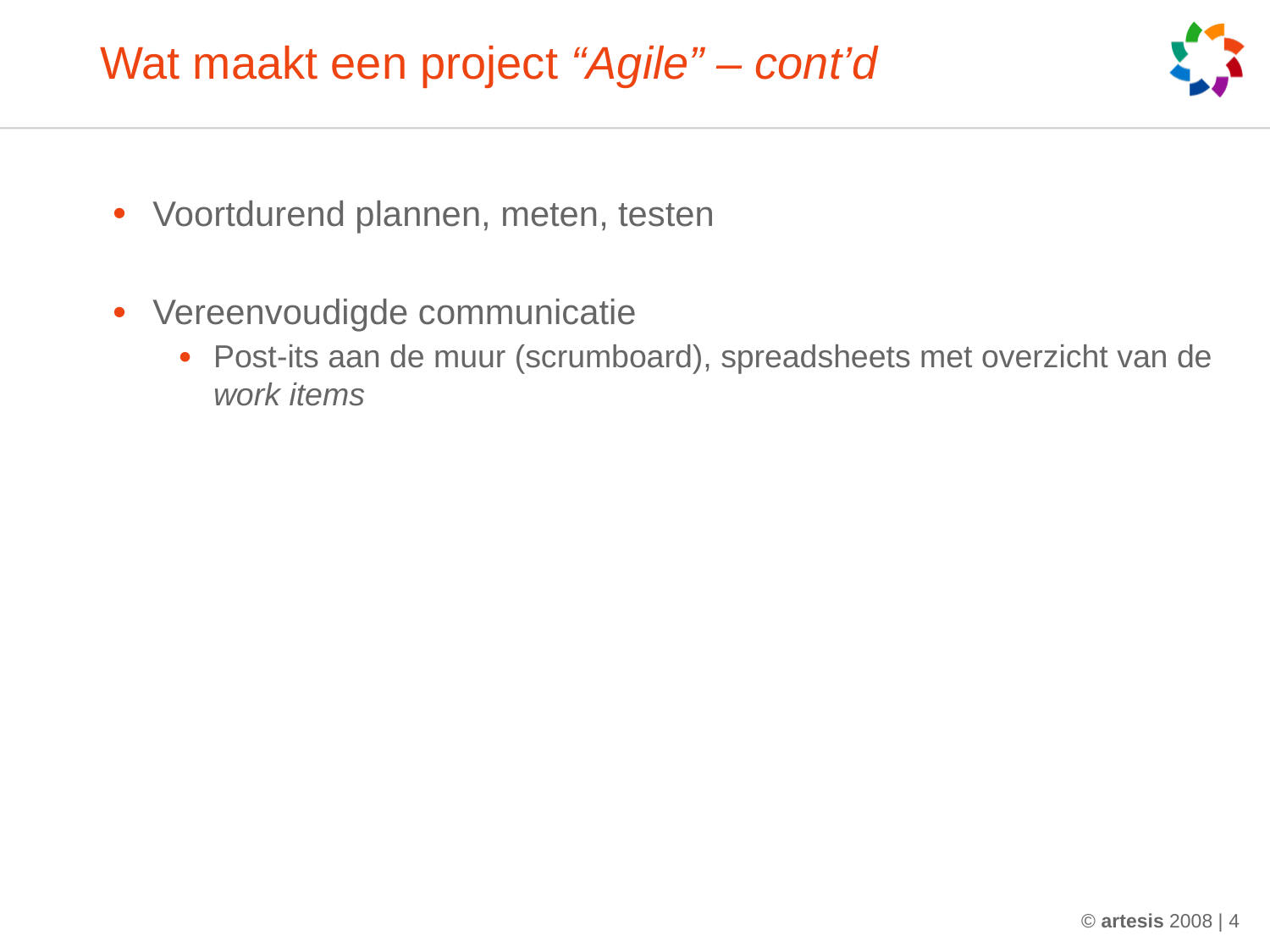

# Wat maakt een project “Agile” – cont’d
Voortdurend plannen, meten, testen

Vereenvoudigde communicatie
Post-its aan de muur (scrumboard), spreadsheets met overzicht van de work items

© artesis 2008 | 4